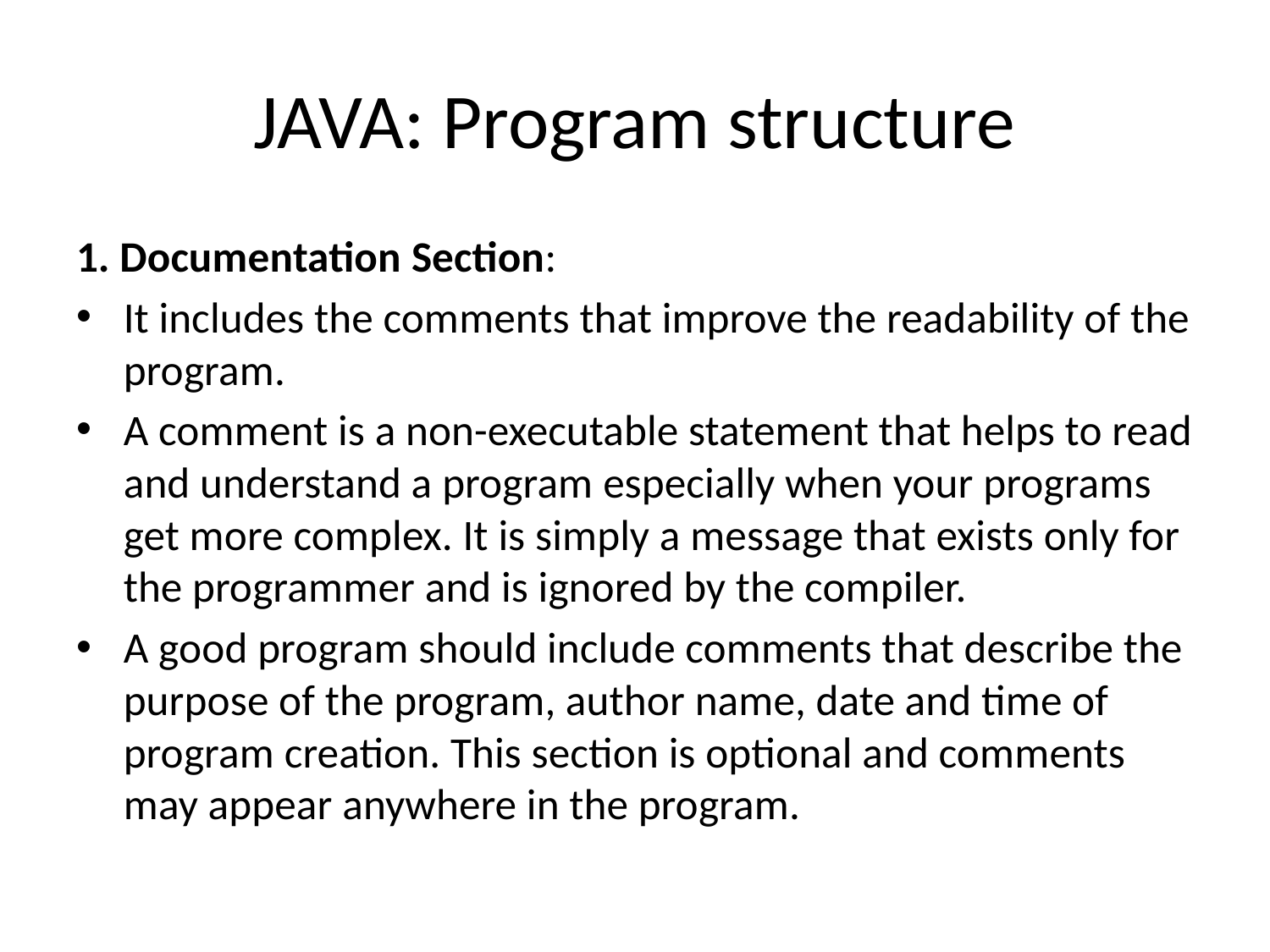

# JAVA: Program structure
1. Documentation Section:
It includes the comments that improve the readability of the program.
A comment is a non-executable statement that helps to read and understand a program especially when your programs get more complex. It is simply a message that exists only for the programmer and is ignored by the compiler.
A good program should include comments that describe the purpose of the program, author name, date and time of program creation. This section is optional and comments may appear anywhere in the program.